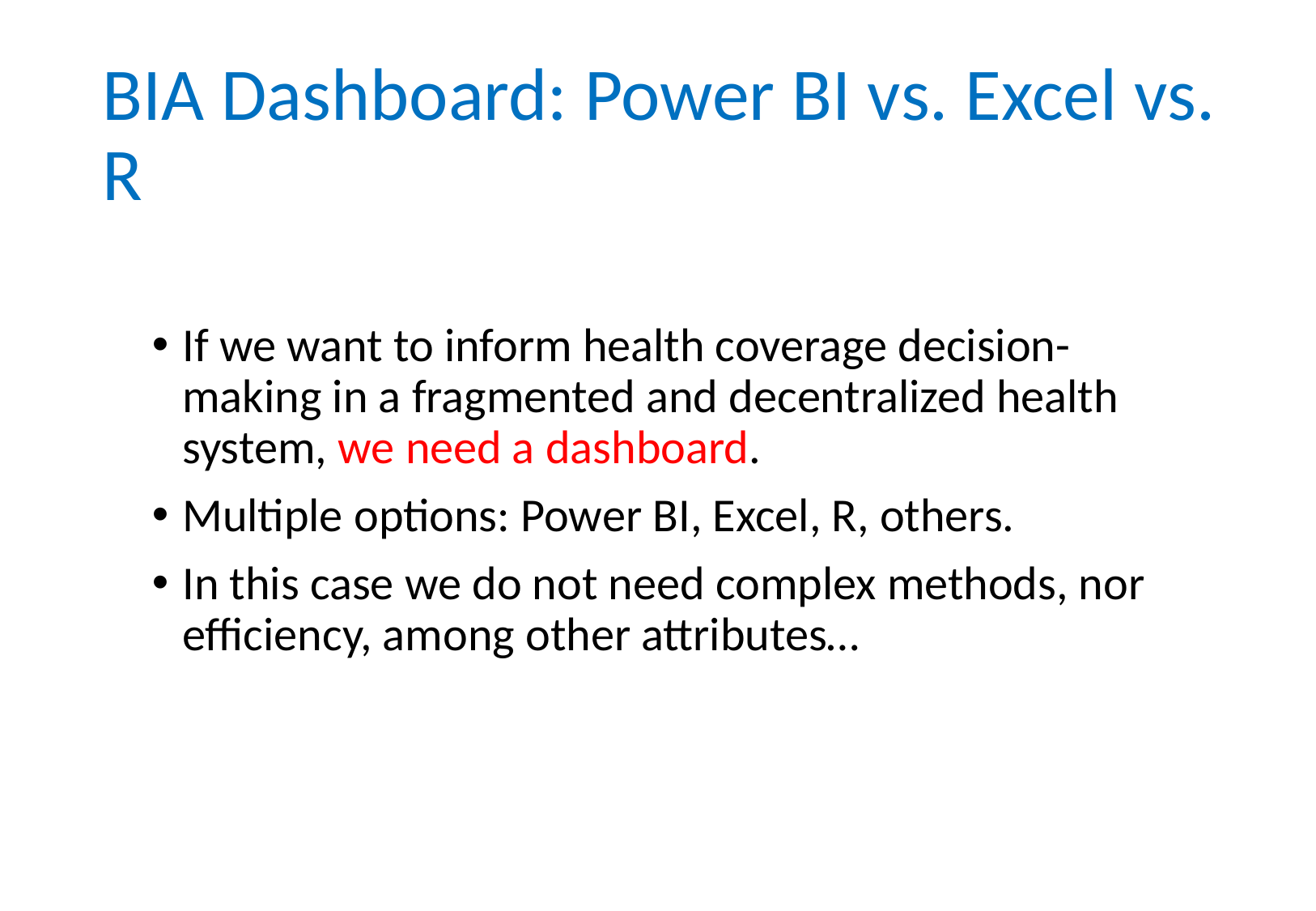

# BIA Dashboard: Power BI vs. Excel vs. R
If we want to inform health coverage decision-making in a fragmented and decentralized health system, we need a dashboard.
Multiple options: Power BI, Excel, R, others.
In this case we do not need complex methods, nor efficiency, among other attributes…